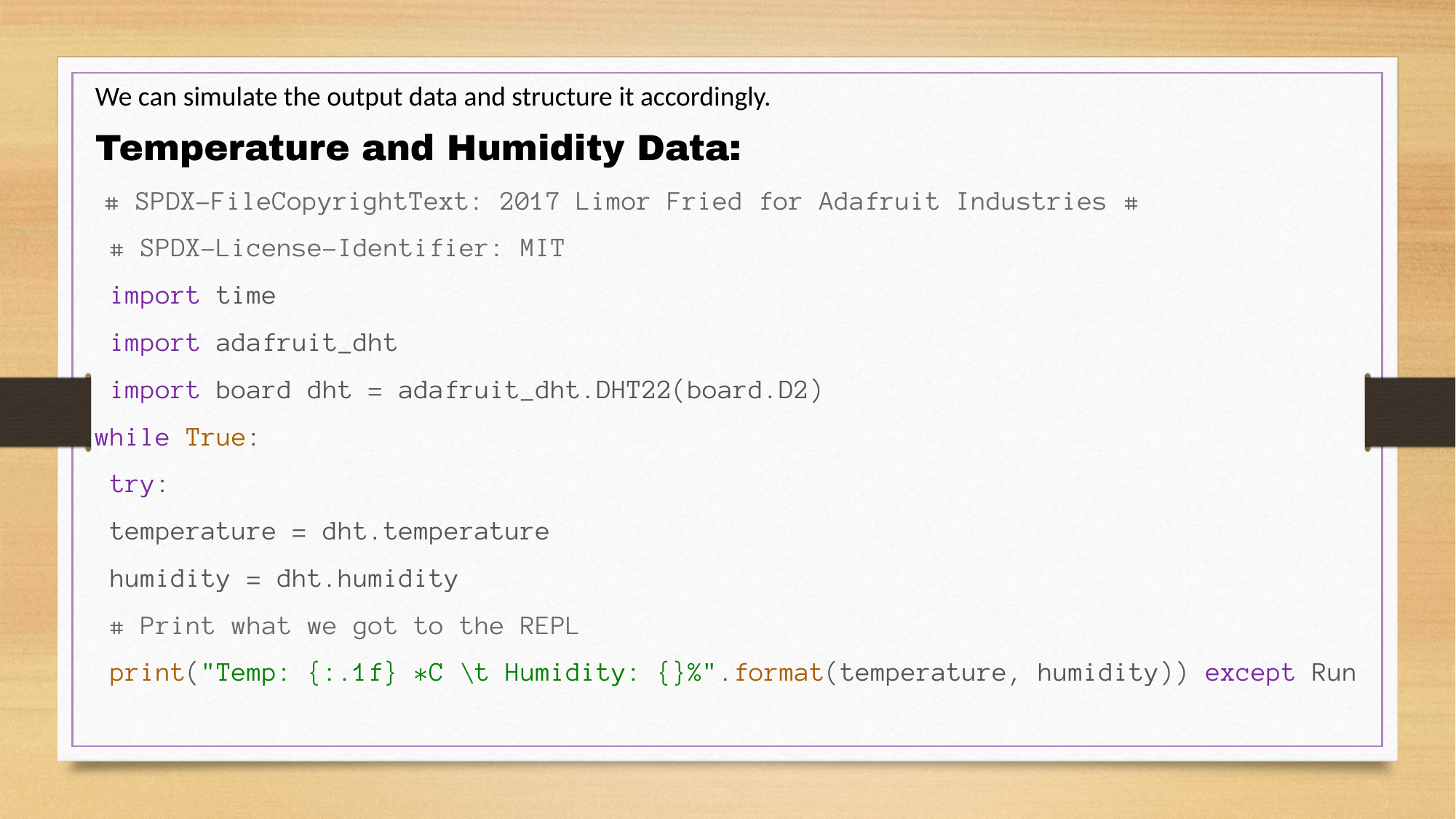

We can simulate the output data and structure it accordingly.
Temperature and Humidity Data:
 # SPDX-FileCopyrightText: 2017 Limor Fried for Adafruit Industries #
 # SPDX-License-Identifier: MIT
 import time
 import adafruit_dht
 import board dht = adafruit_dht.DHT22(board.D2)
while True:
 try:
 temperature = dht.temperature
 humidity = dht.humidity
 # Print what we got to the REPL
 print("Temp: {:.1f} *C \t Humidity: {}%".format(temperature, humidity)) except Run